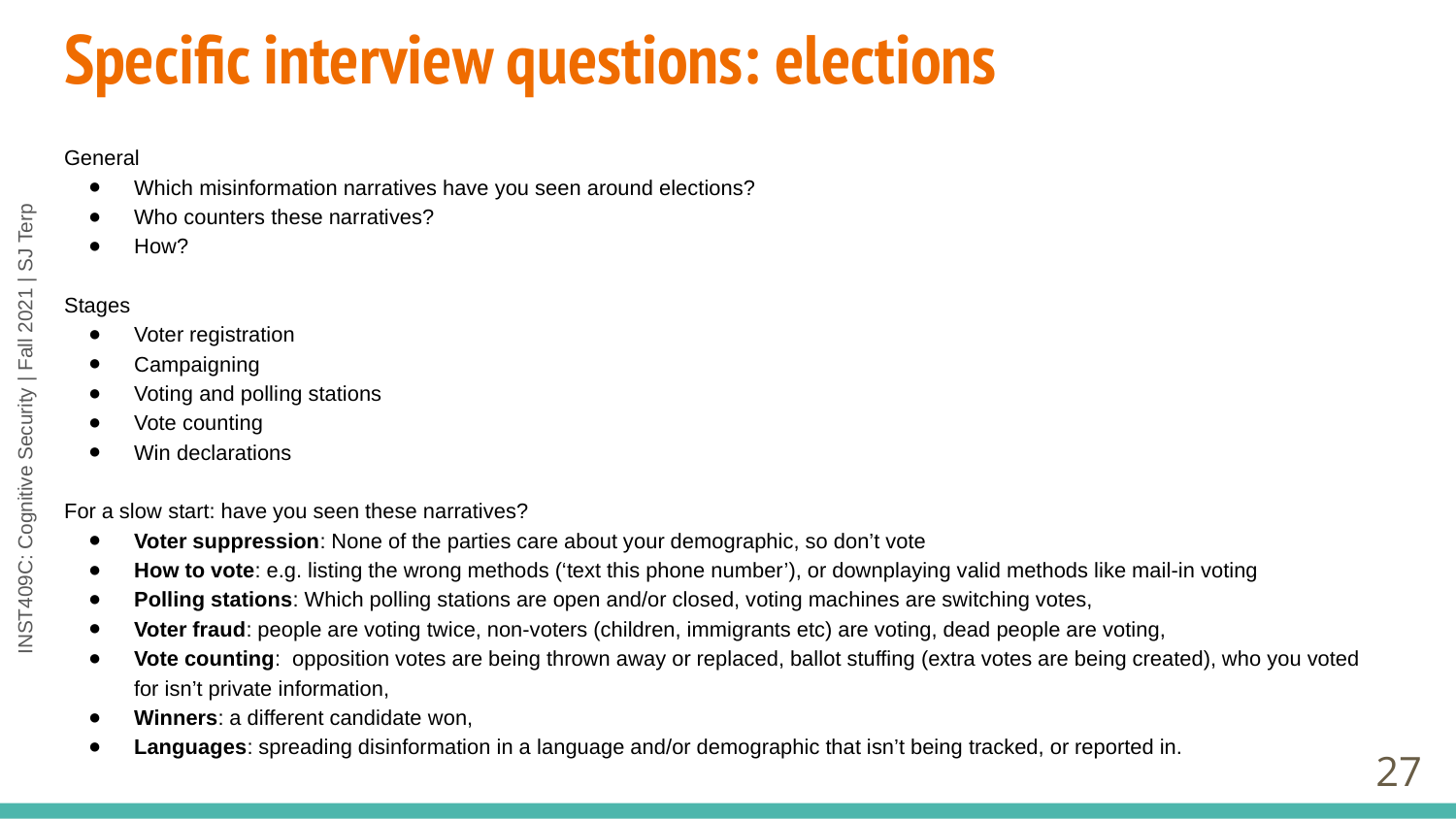

# Specific interview questions: elections
General
Which misinformation narratives have you seen around elections?
Who counters these narratives?
How?

Stages
Voter registration
Campaigning
Voting and polling stations
Vote counting
Win declarations

For a slow start: have you seen these narratives?
Voter suppression: None of the parties care about your demographic, so don’t vote
How to vote: e.g. listing the wrong methods (‘text this phone number’), or downplaying valid methods like mail-in voting
Polling stations: Which polling stations are open and/or closed, voting machines are switching votes,
Voter fraud: people are voting twice, non-voters (children, immigrants etc) are voting, dead people are voting,
Vote counting:  opposition votes are being thrown away or replaced, ballot stuffing (extra votes are being created), who you voted for isn’t private information,
Winners: a different candidate won,
Languages: spreading disinformation in a language and/or demographic that isn’t being tracked, or reported in.
27